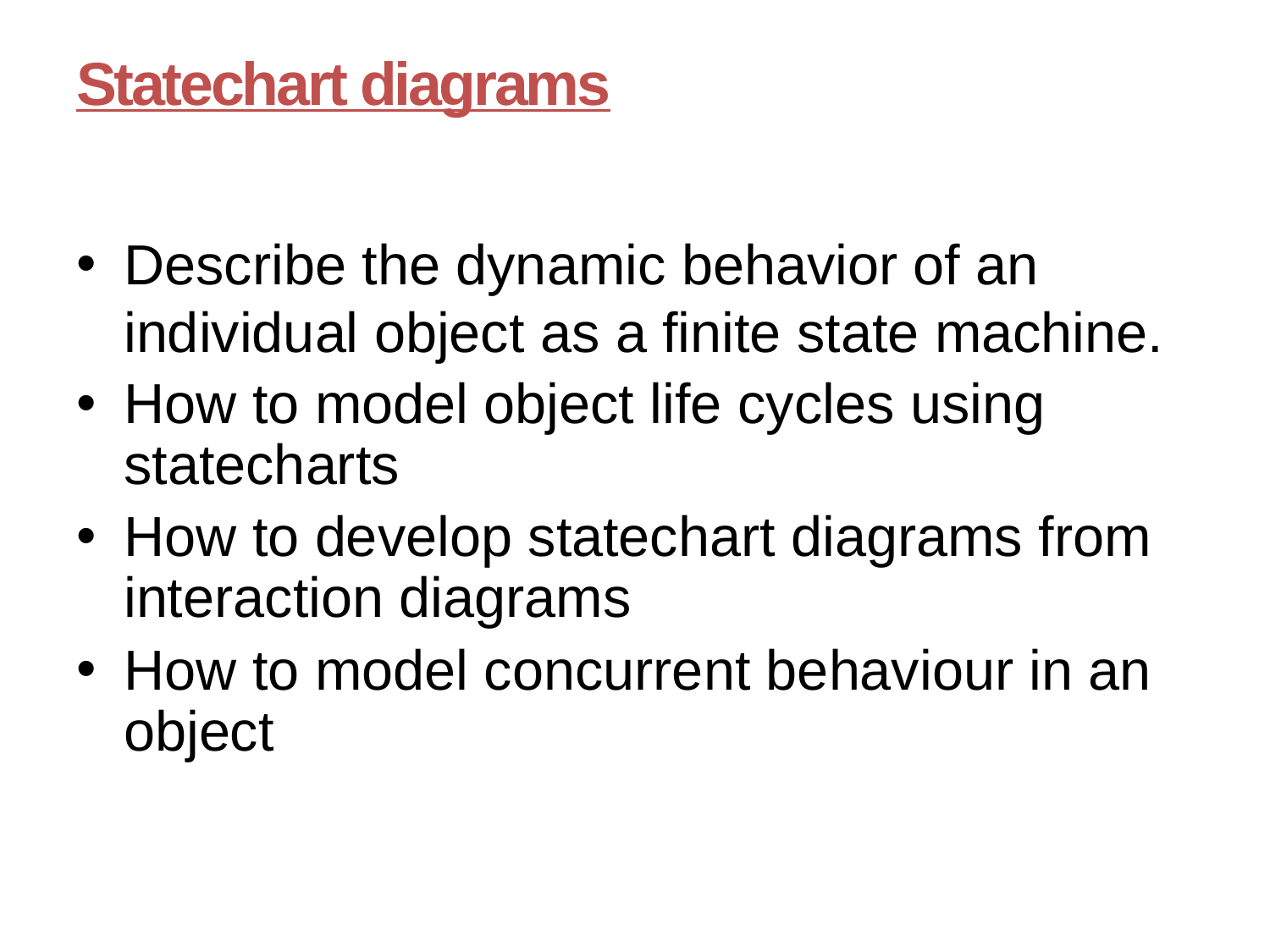

# Statechart diagrams
Describe the dynamic behavior of an individual object as a finite state machine.
How to model object life cycles using statecharts
How to develop statechart diagrams from interaction diagrams
How to model concurrent behaviour in an object